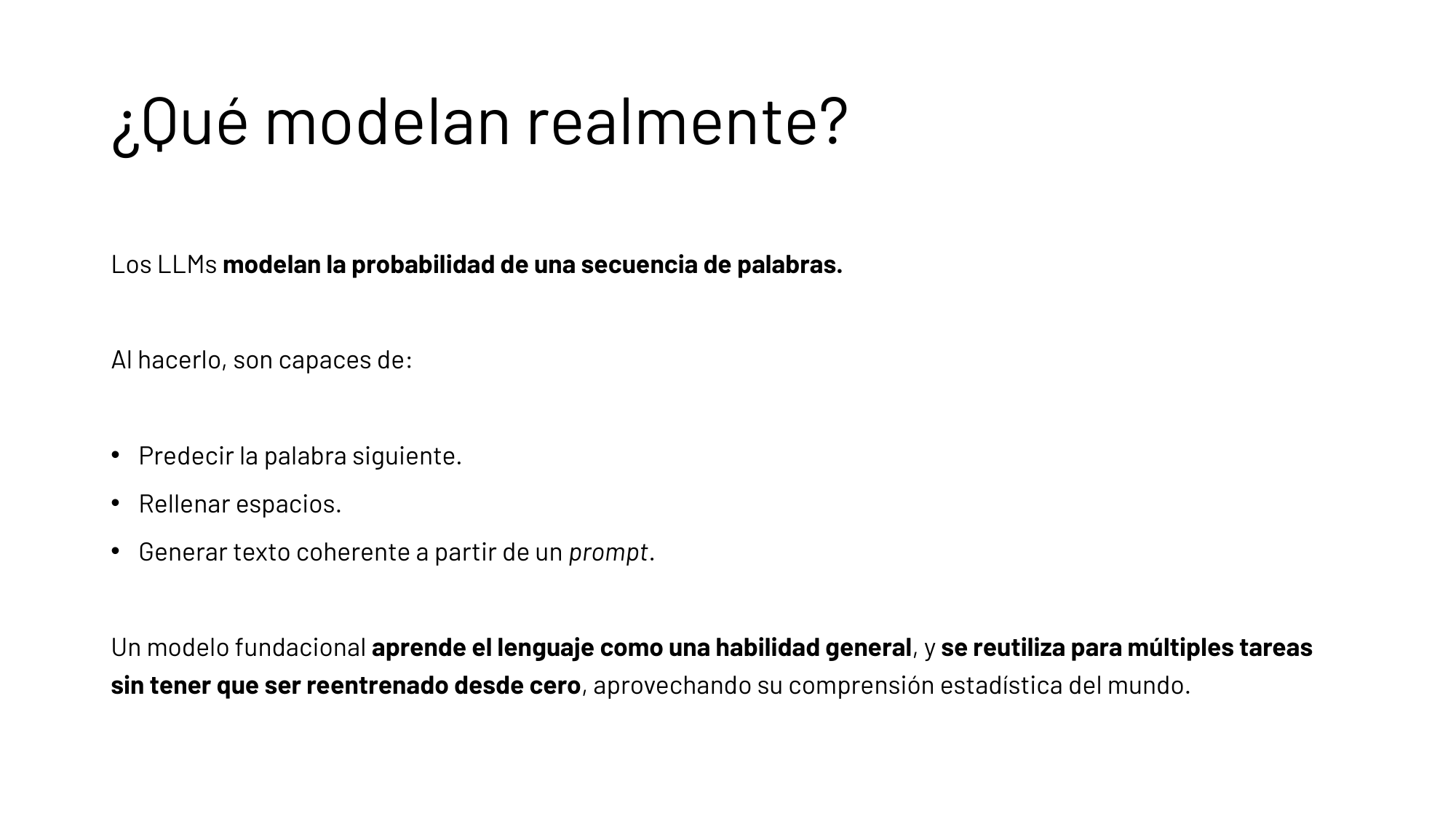

# ¿Qué modelan realmente?
Los LLMs modelan la probabilidad de una secuencia de palabras.

Al hacerlo, son capaces de:

Predecir la palabra siguiente.
Rellenar espacios.
Generar texto coherente a partir de un prompt.

Un modelo fundacional aprende el lenguaje como una habilidad general, y se reutiliza para múltiples tareas sin tener que ser reentrenado desde cero, aprovechando su comprensión estadística del mundo.